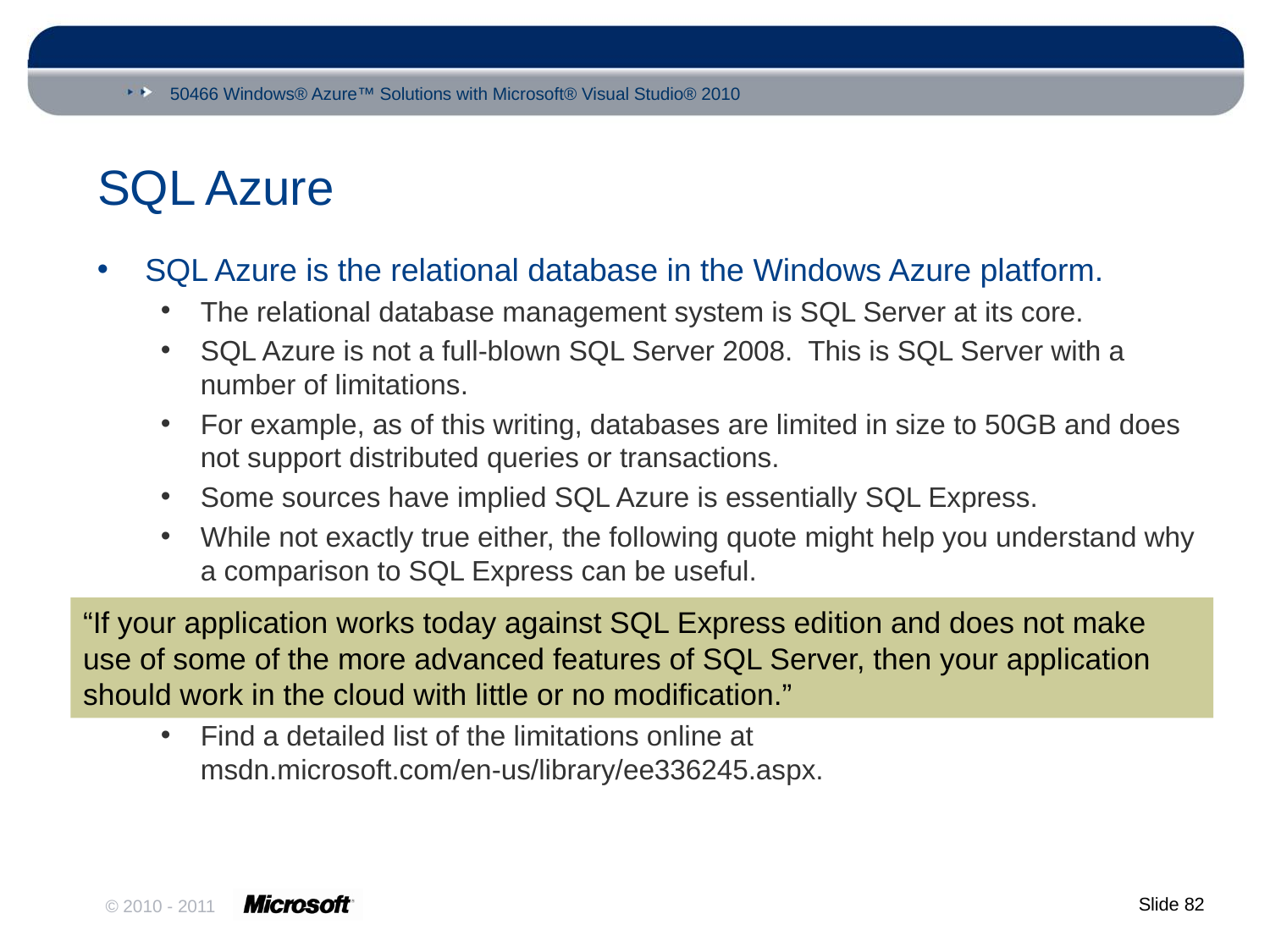

# SQL Azure
SQL Azure is the relational database in the Windows Azure platform.
The relational database management system is SQL Server at its core.
SQL Azure is not a full-blown SQL Server 2008.  This is SQL Server with a number of limitations.
For example, as of this writing, databases are limited in size to 50GB and does not support distributed queries or transactions.
Some sources have implied SQL Azure is essentially SQL Express.
While not exactly true either, the following quote might help you understand why a comparison to SQL Express can be useful.

Find a detailed list of the limitations online at msdn.microsoft.com/en-us/library/ee336245.aspx.

“If your application works today against SQL Express edition and does not make use of some of the more advanced features of SQL Server, then your application should work in the cloud with little or no modification.”